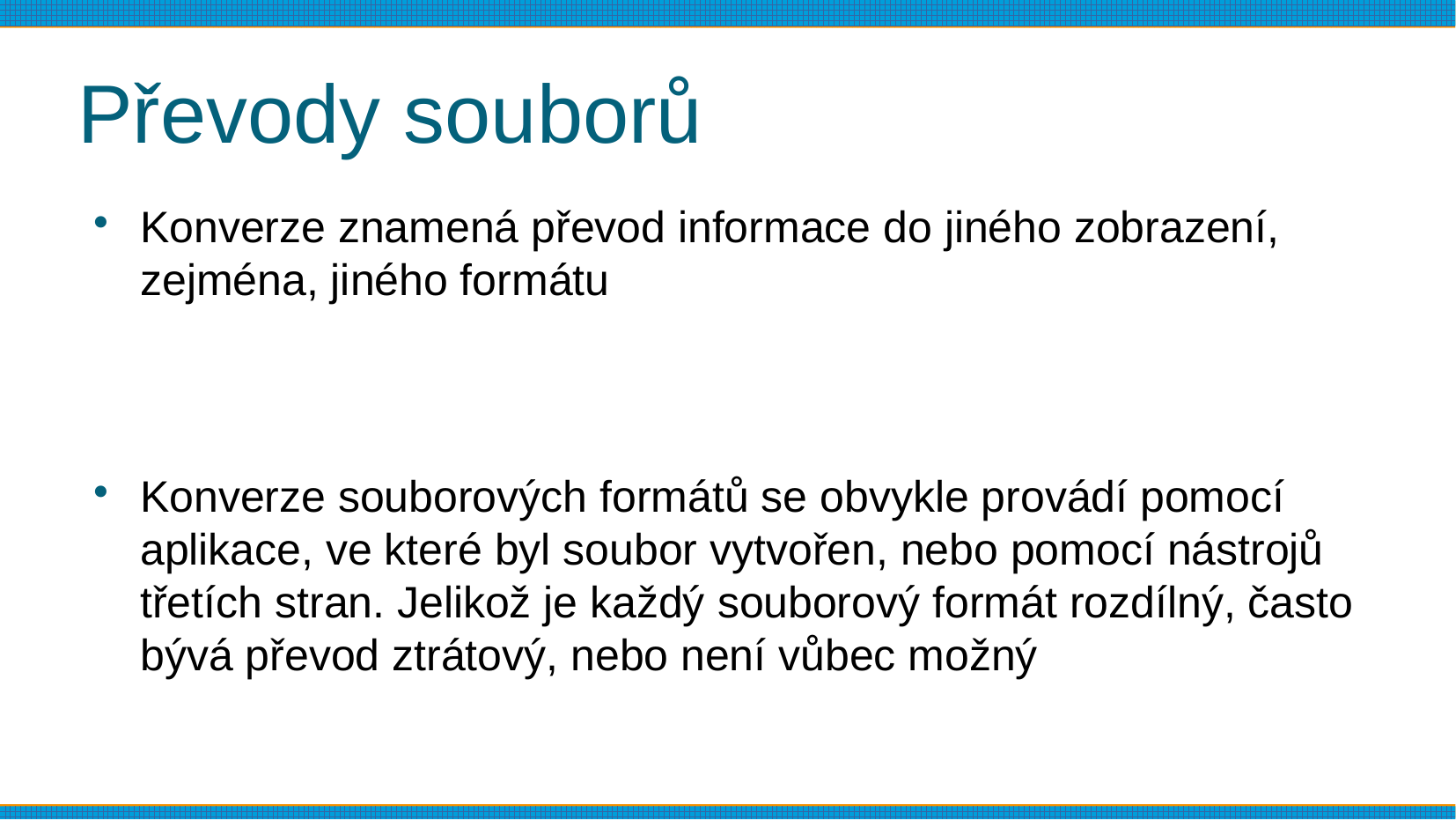

# Převody souborů
Konverze znamená převod informace do jiného zobrazení, zejména, jiného formátu

Konverze souborových formátů se obvykle provádí pomocí aplikace, ve které byl soubor vytvořen, nebo pomocí nástrojů třetích stran. Jelikož je každý souborový formát rozdílný, často bývá převod ztrátový, nebo není vůbec možný